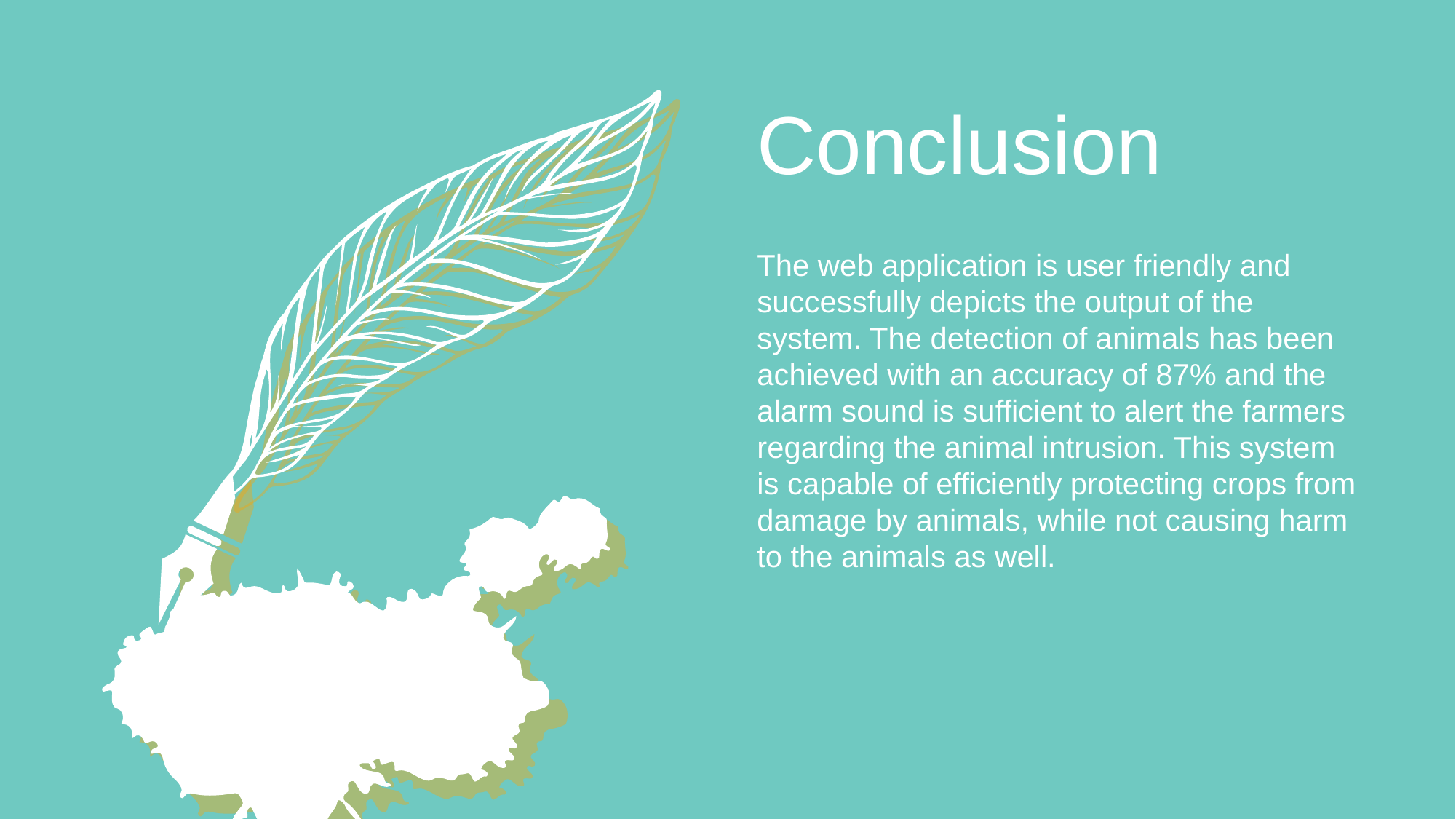

Conclusion

The web application is user friendly and successfully depicts the output of the system. The detection of animals has been achieved with an accuracy of 87% and the alarm sound is sufficient to alert the farmers regarding the animal intrusion. This system is capable of efficiently protecting crops from damage by animals, while not causing harm to the animals as well.